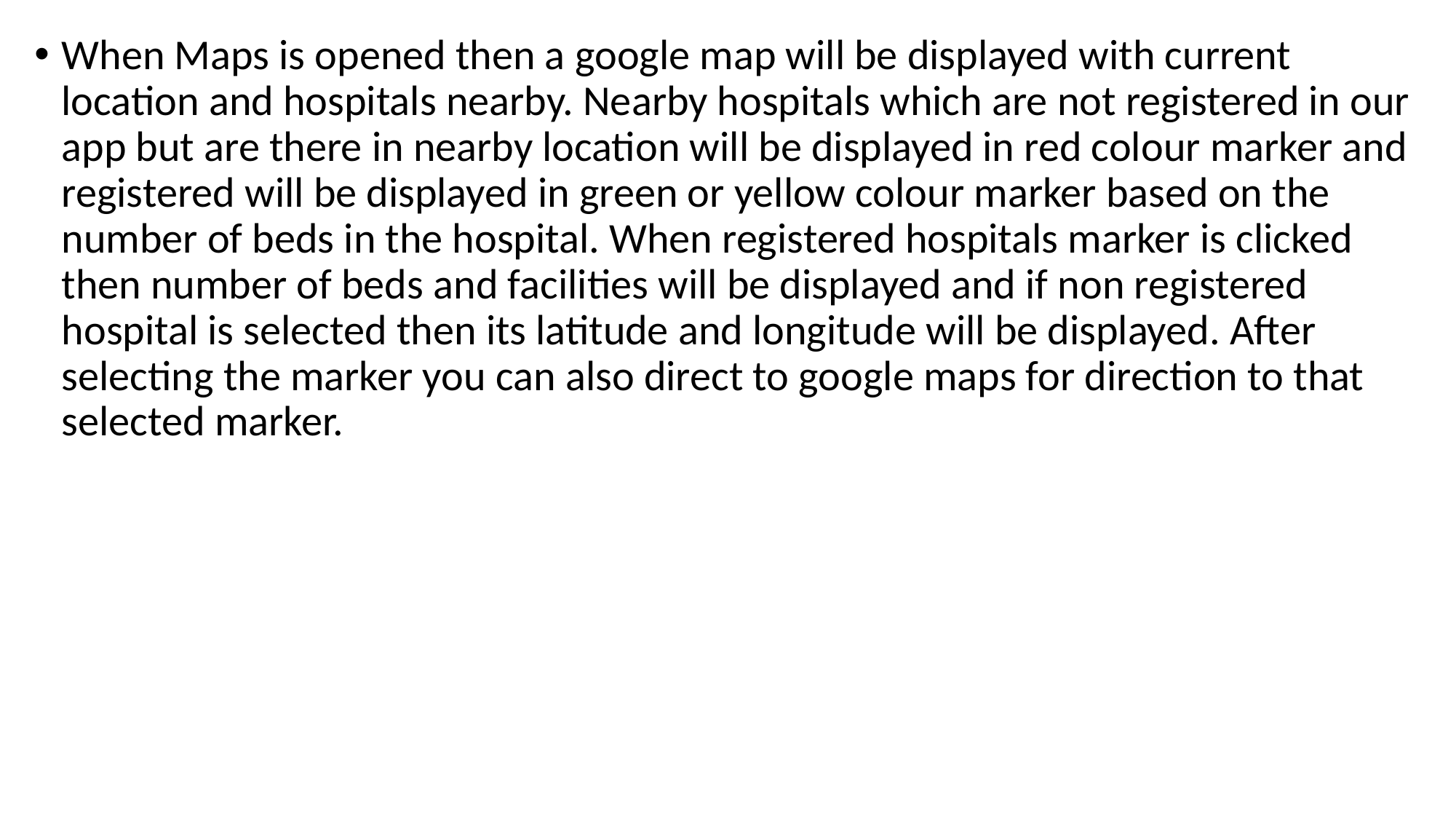

When Maps is opened then a google map will be displayed with current location and hospitals nearby. Nearby hospitals which are not registered in our app but are there in nearby location will be displayed in red colour marker and registered will be displayed in green or yellow colour marker based on the number of beds in the hospital. When registered hospitals marker is clicked then number of beds and facilities will be displayed and if non registered hospital is selected then its latitude and longitude will be displayed. After selecting the marker you can also direct to google maps for direction to that selected marker.